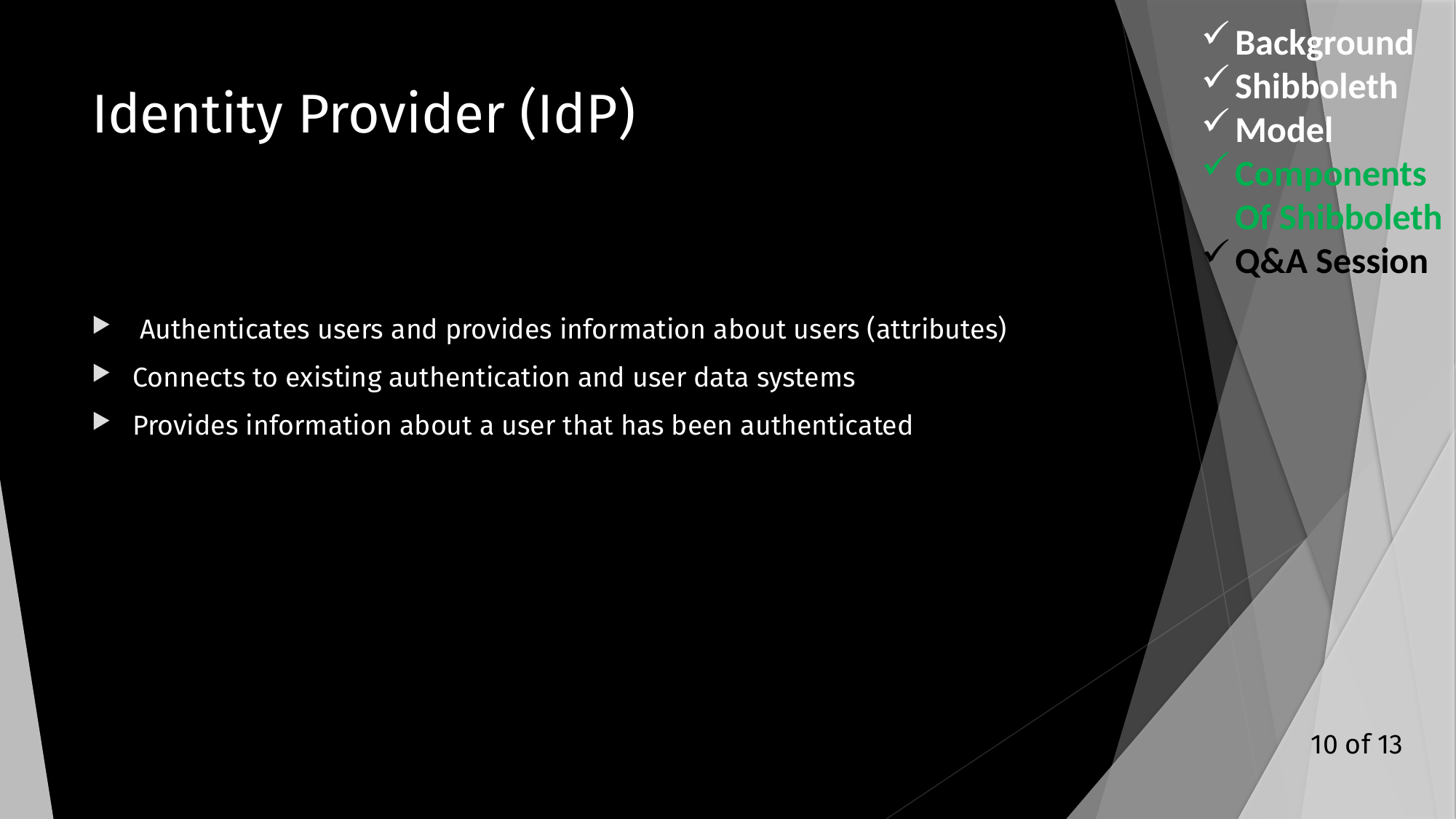

Background
Shibboleth
Model
Components Of Shibboleth
Q&A Session

# Identity Provider (IdP)

 Authenticates users and provides information about users (attributes)
Connects to existing authentication and user data systems
Provides information about a user that has been authenticated
 10 of 13